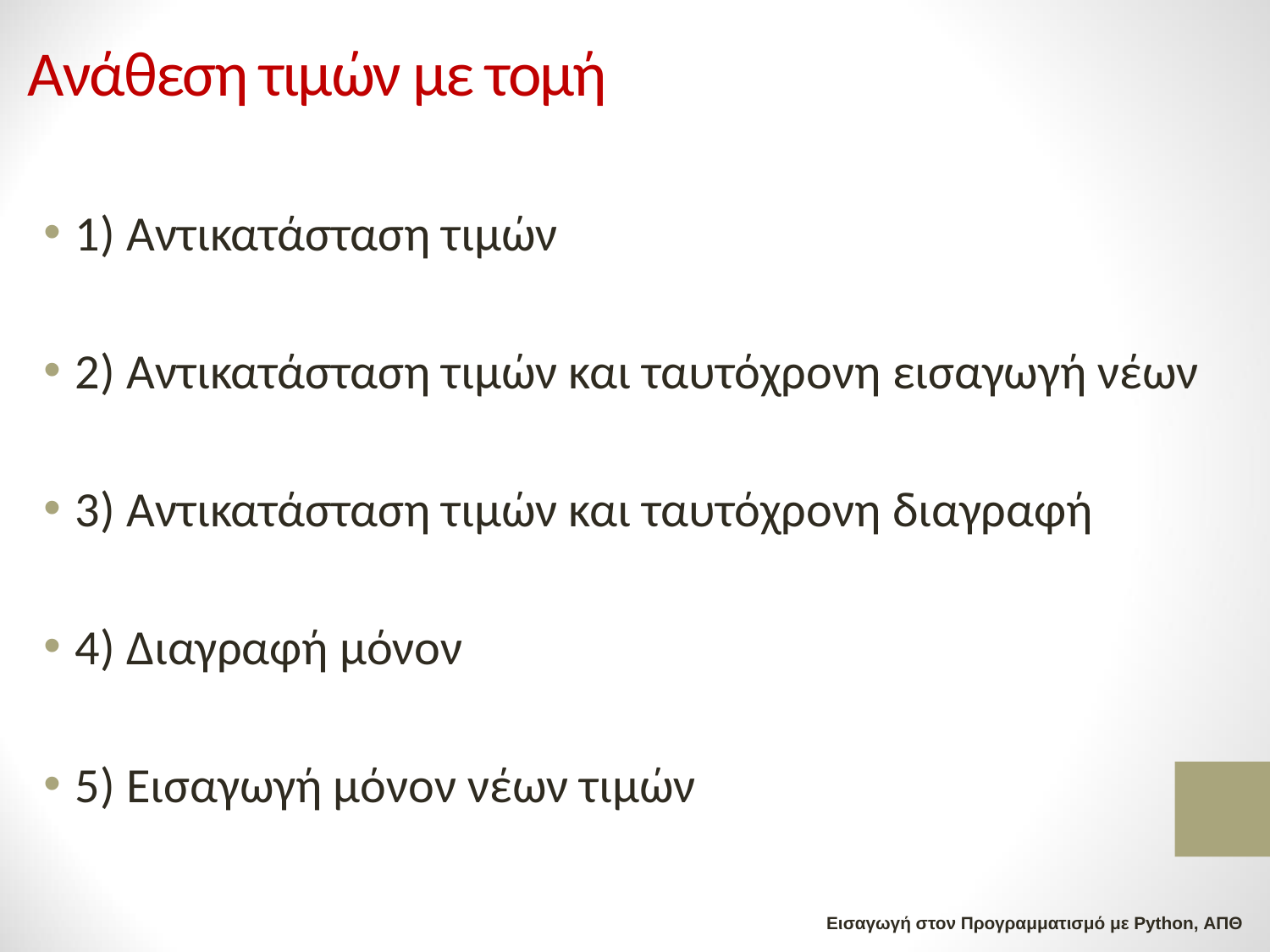

# Ανάθεση τιμών με τομή

1) Αντικατάσταση τιμών

2) Αντικατάσταση τιμών και ταυτόχρονη εισαγωγή νέων

3) Αντικατάσταση τιμών και ταυτόχρονη διαγραφή

4) Διαγραφή μόνον

5) Εισαγωγή μόνον νέων τιμών